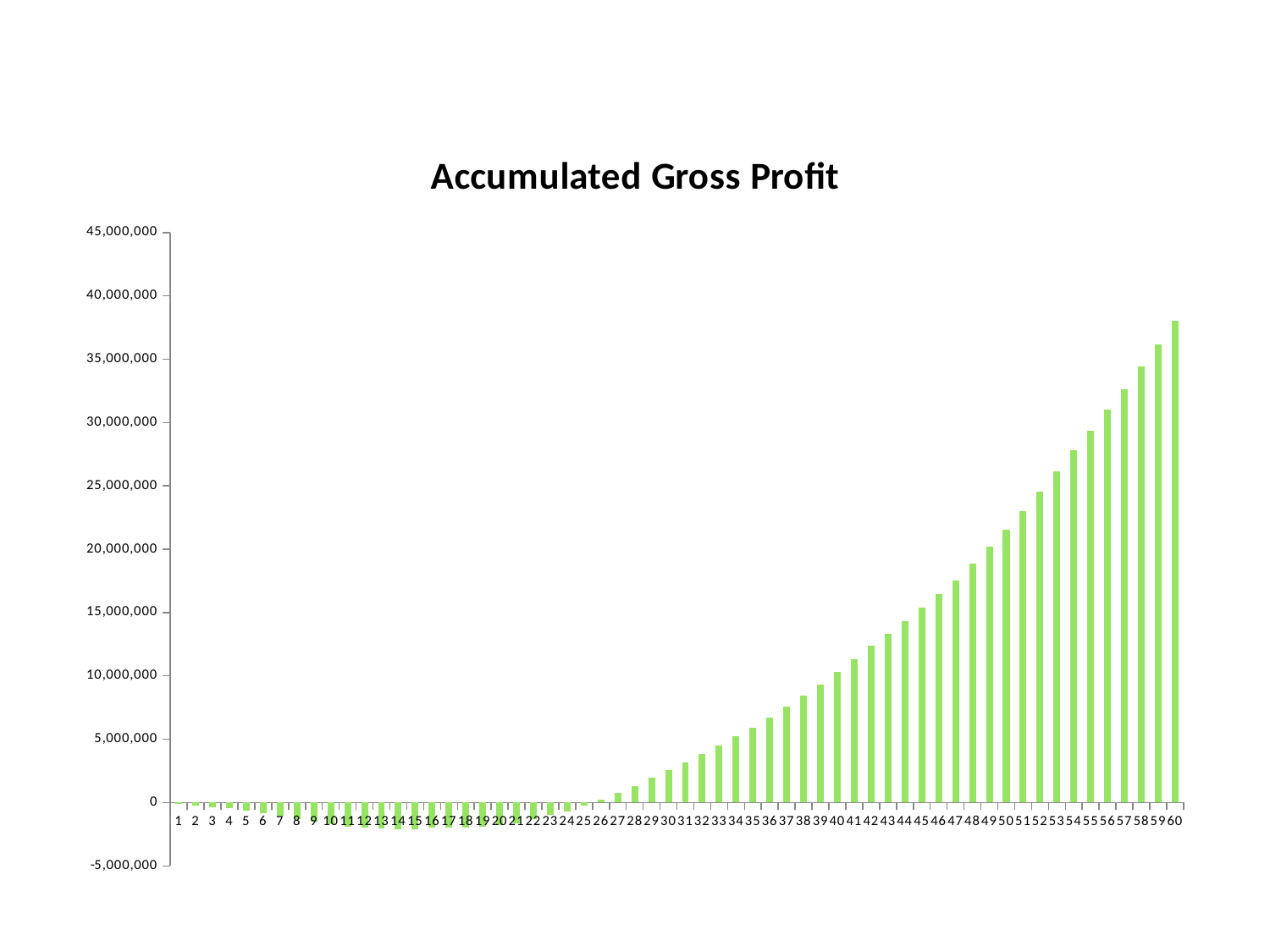

### Chart: Accumulated Gross Profit

| Category | Acc. Gross Profit |
|---|---|
| 1 | -107162.12999999977 |
| 2 | -261584.95799999975 |
| 3 | -381809.9779999999 |
| 4 | -465604.1059999999 |
| 5 | -646634.2639999994 |
| 6 | -827978.8100000013 |
| 7 | -1050252.6240000022 |
| 8 | -1283853.5480000025 |
| 9 | -1512307.6560000007 |
| 10 | -1682997.4640000036 |
| 11 | -1885530.3780000077 |
| 12 | -1995971.630000003 |
| 13 | -2029587.1200000073 |
| 14 | -2107249.7940000053 |
| 15 | -2088470.6380000059 |
| 16 | -2001526.9279999947 |
| 17 | -1988827.6839999873 |
| 18 | -1948001.3519999776 |
| 19 | -1877151.6579999798 |
| 20 | -1776816.0799999768 |
| 21 | -1610436.71999999 |
| 22 | -1336495.3579999474 |
| 23 | -989517.0419999608 |
| 24 | -692136.7620000006 |
| 25 | -208645.09799994482 |
| 26 | 244588.55400008755 |
| 27 | 749072.6220001061 |
| 28 | 1282908.5080000288 |
| 29 | 1947588.656000053 |
| 30 | 2572424.294000017 |
| 31 | 3149969.5699999477 |
| 32 | 3859856.845999873 |
| 33 | 4535309.187999932 |
| 34 | 5219920.2619998595 |
| 35 | 5908551.741999702 |
| 36 | 6686453.255999752 |
| 37 | 7549641.697999856 |
| 38 | 8442734.253999736 |
| 39 | 9310015.68199973 |
| 40 | 10309048.433999667 |
| 41 | 11300981.083999777 |
| 42 | 12368917.537999885 |
| 43 | 13294036.551999727 |
| 44 | 14304633.197999693 |
| 45 | 15396921.837999608 |
| 46 | 16472270.267999547 |
| 47 | 17554043.529999673 |
| 48 | 18882618.835999563 |
| 49 | 20199227.02799976 |
| 50 | 21552247.689999685 |
| 51 | 23008637.70399995 |
| 52 | 24582244.55200035 |
| 53 | 26147771.056000426 |
| 54 | 27792404.51600059 |
| 55 | 29388950.04600042 |
| 56 | 31022355.88800065 |
| 57 | 32651209.028000213 |
| 58 | 34455683.39400006 |
| 59 | 36175467.726000056 |
| 60 | 38022422.318000026 |